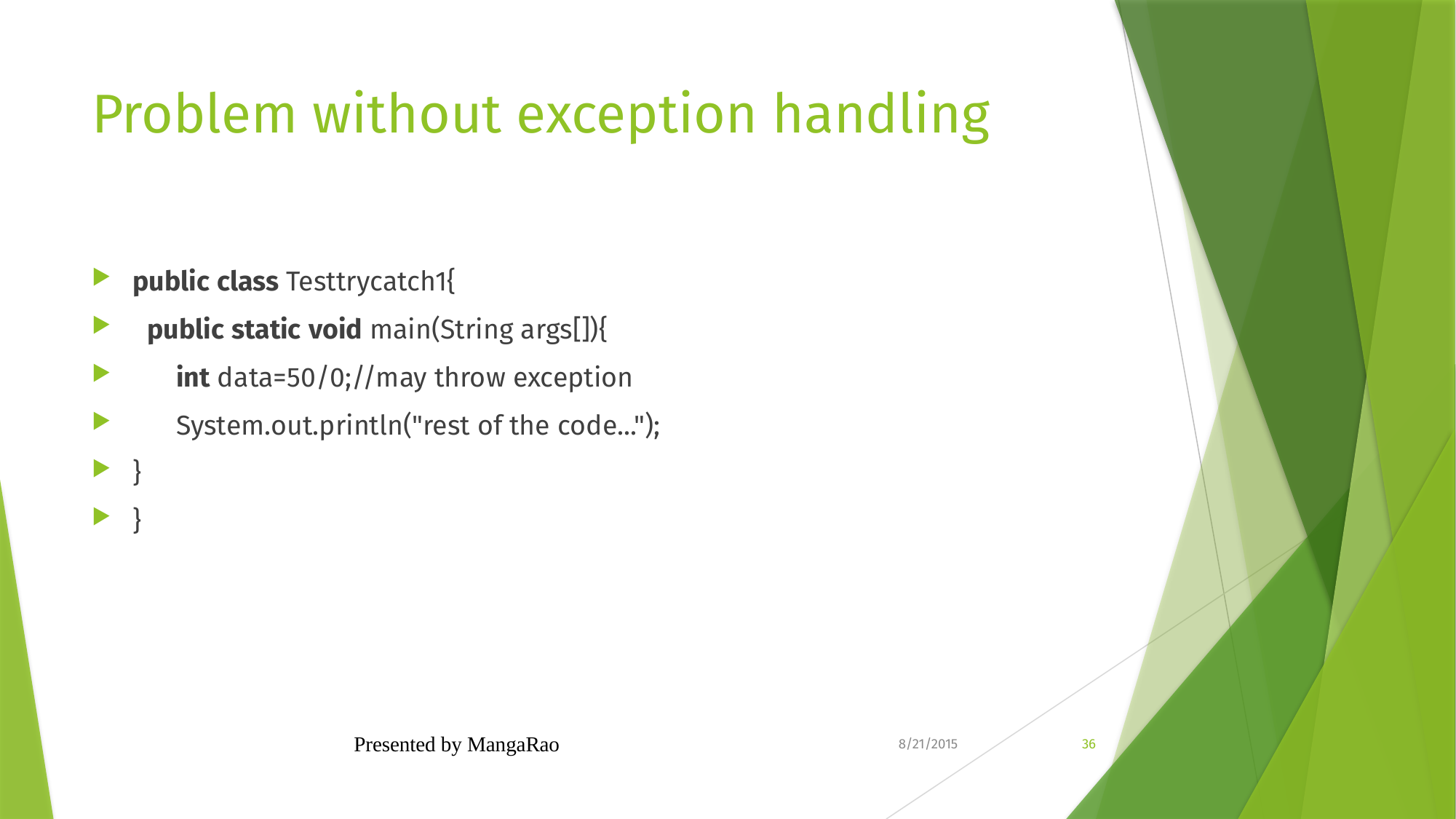

# Problem without exception handling
public class Testtrycatch1{
  public static void main(String args[]){
      int data=50/0;//may throw exception
      System.out.println("rest of the code...");
}
}

Presented by MangaRao
8/21/2015
36